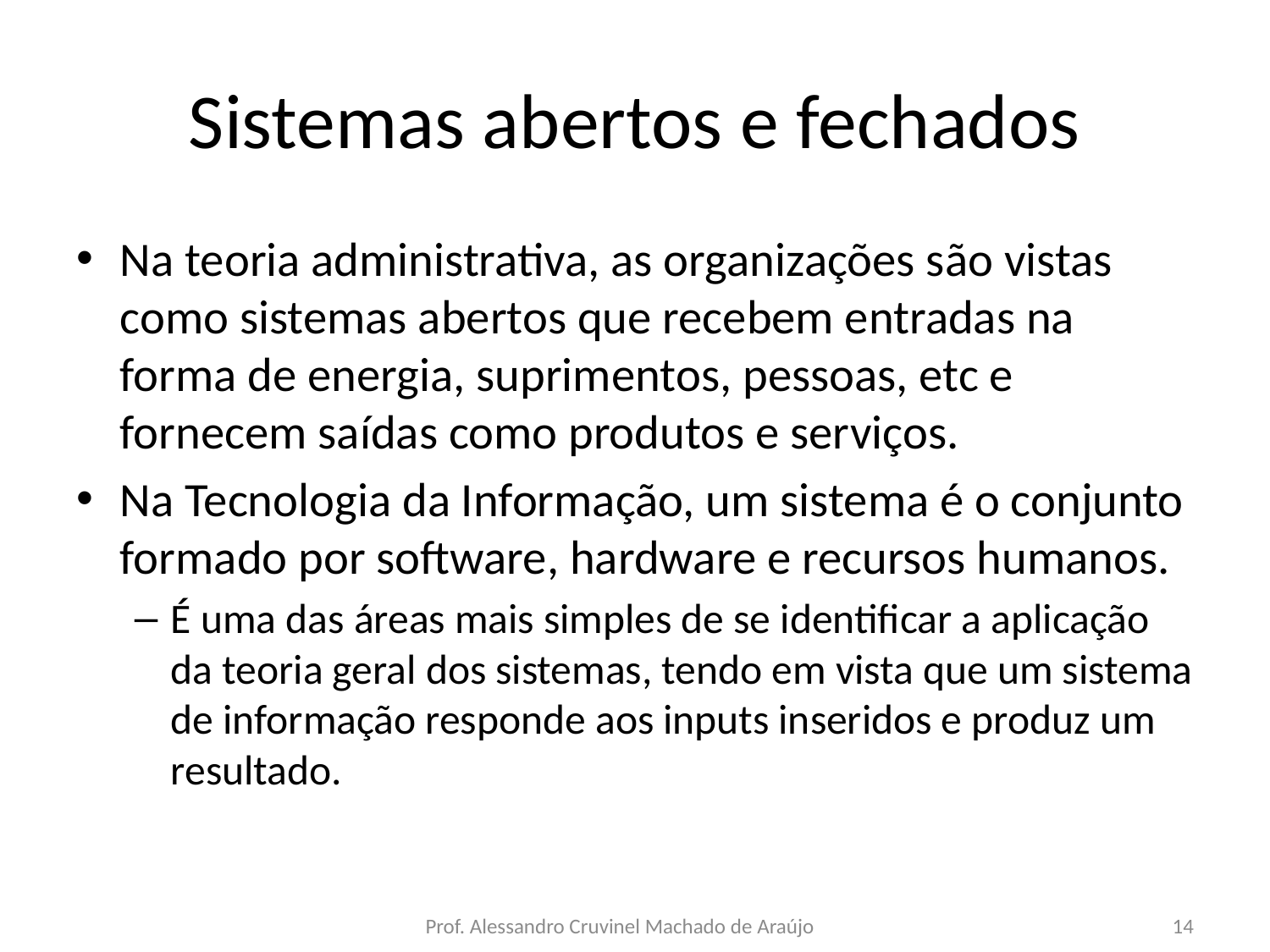

# Sistemas abertos e fechados
Na teoria administrativa, as organizações são vistas como sistemas abertos que recebem entradas na forma de energia, suprimentos, pessoas, etc e fornecem saídas como produtos e serviços.
Na Tecnologia da Informação, um sistema é o conjunto formado por software, hardware e recursos humanos.
É uma das áreas mais simples de se identificar a aplicação da teoria geral dos sistemas, tendo em vista que um sistema de informação responde aos inputs inseridos e produz um resultado.
Prof. Alessandro Cruvinel Machado de Araújo
14